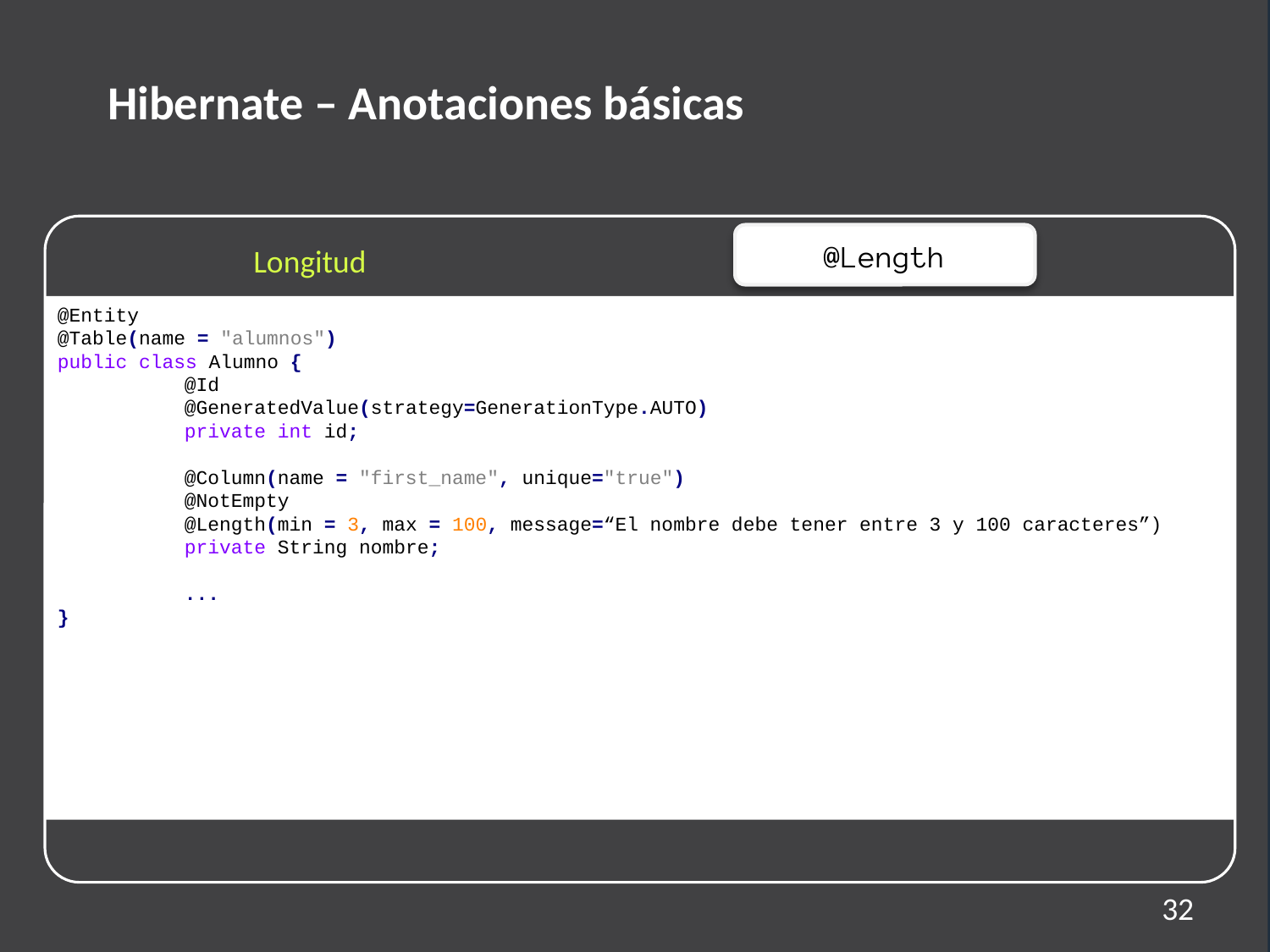

Hibernate – Anotaciones básicas

@Length
Longitud
@Entity
@Table(name = "alumnos")
public class Alumno {
	@Id
	@GeneratedValue(strategy=GenerationType.AUTO)
	private int id;

	@Column(name = "first_name", unique="true")
    	@NotEmpty
	@Length(min = 3, max = 100, message=“El nombre debe tener entre 3 y 100 caracteres”)
	private String nombre;

	...
}

32